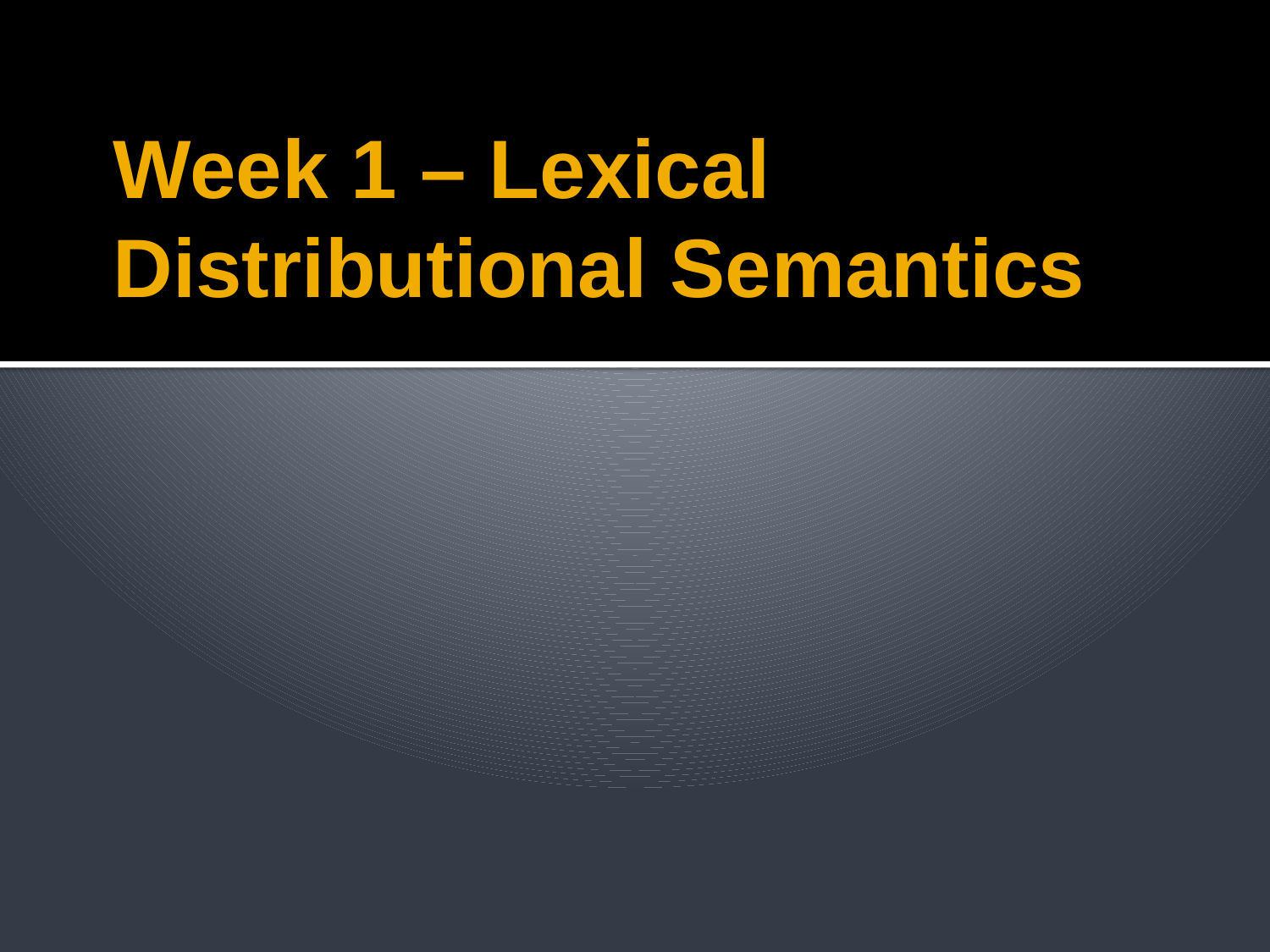

# Week 1 – Lexical Distributional Semantics